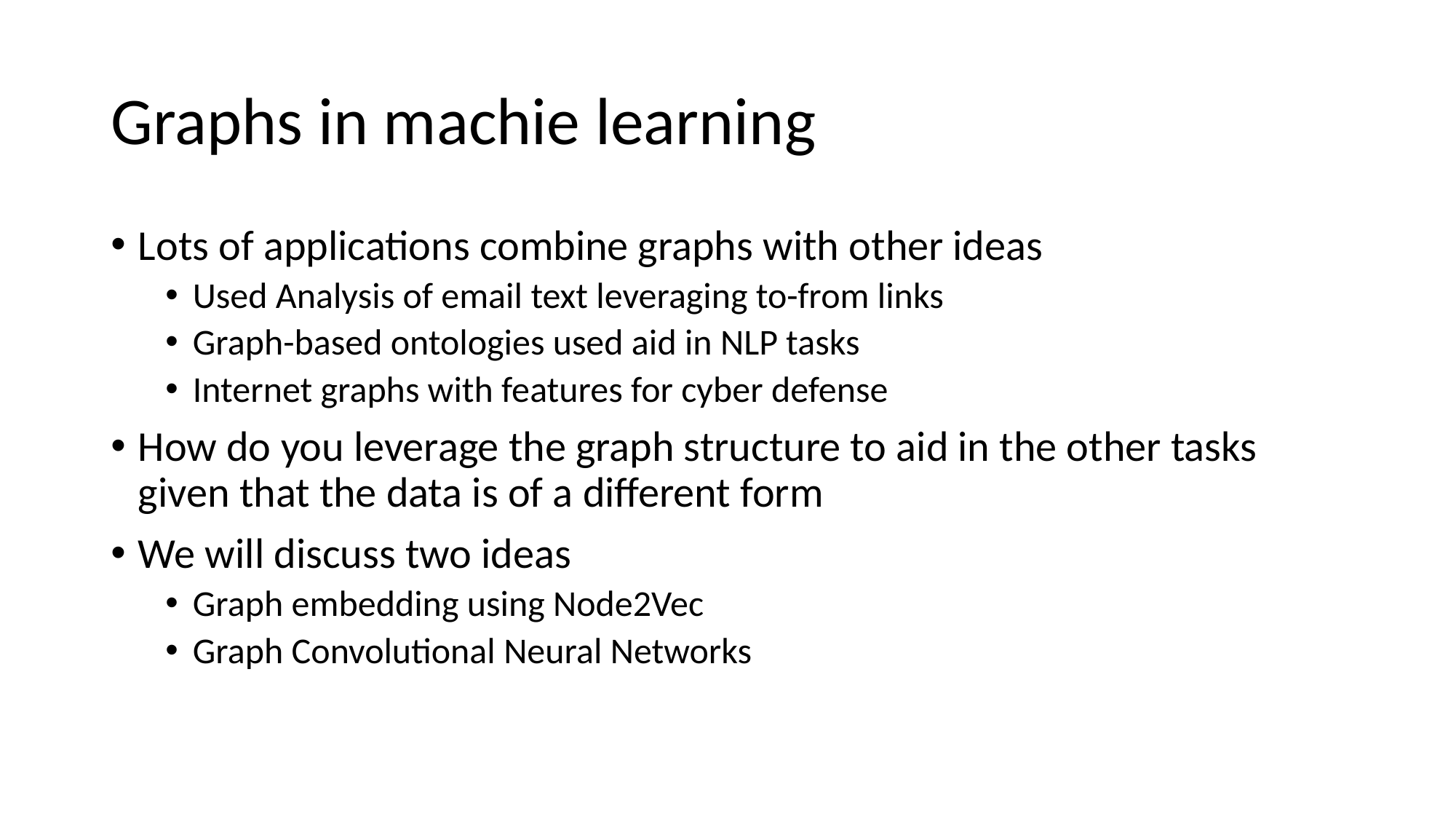

# Graphs in machie learning
Lots of applications combine graphs with other ideas
Used Analysis of email text leveraging to-from links
Graph-based ontologies used aid in NLP tasks
Internet graphs with features for cyber defense
How do you leverage the graph structure to aid in the other tasks given that the data is of a different form
We will discuss two ideas
Graph embedding using Node2Vec
Graph Convolutional Neural Networks